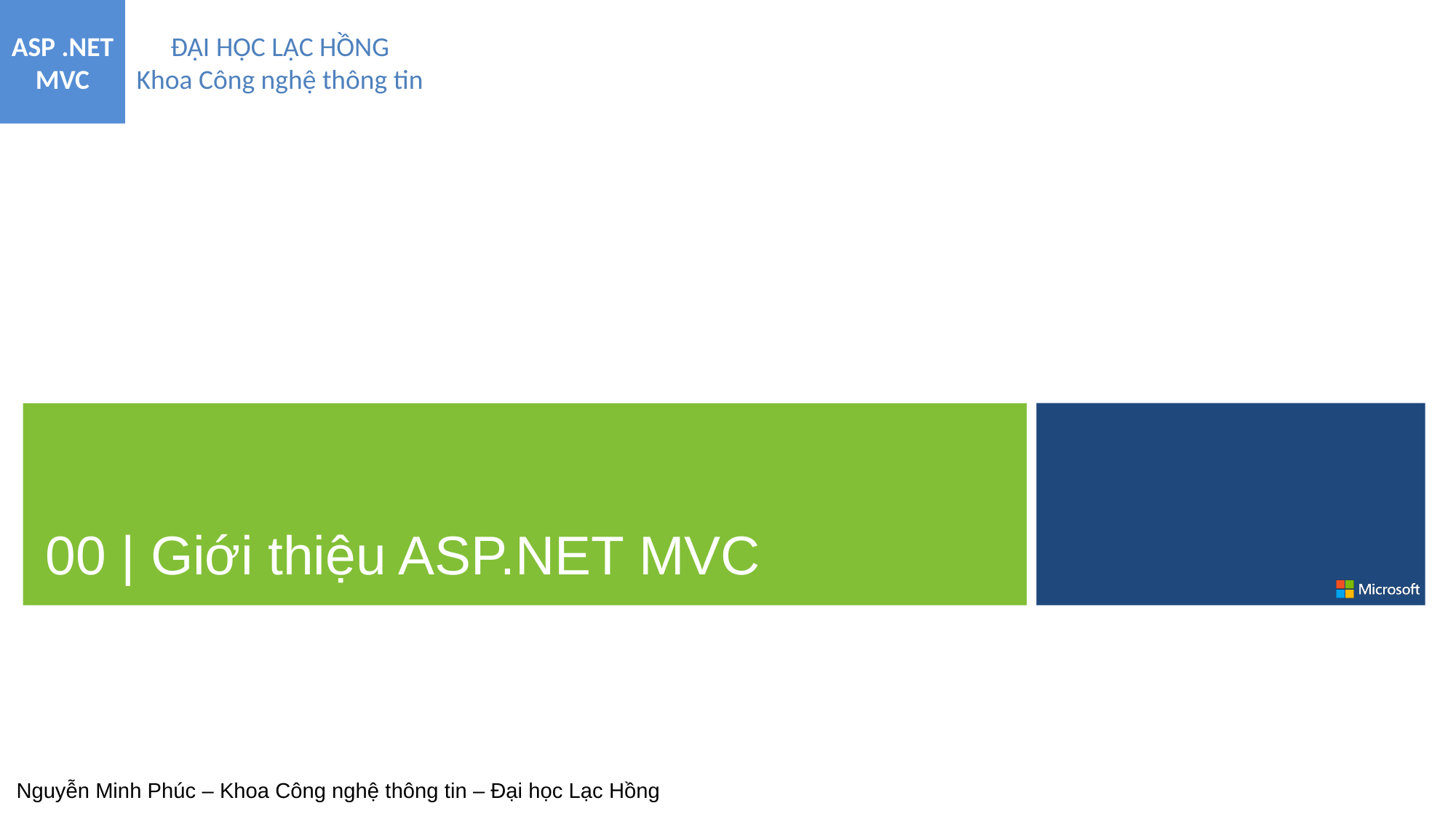

00 | Giới thiệu ASP.NET MVC
Nguyễn Minh Phúc – Khoa Công nghệ thông tin – Đại học Lạc Hồng